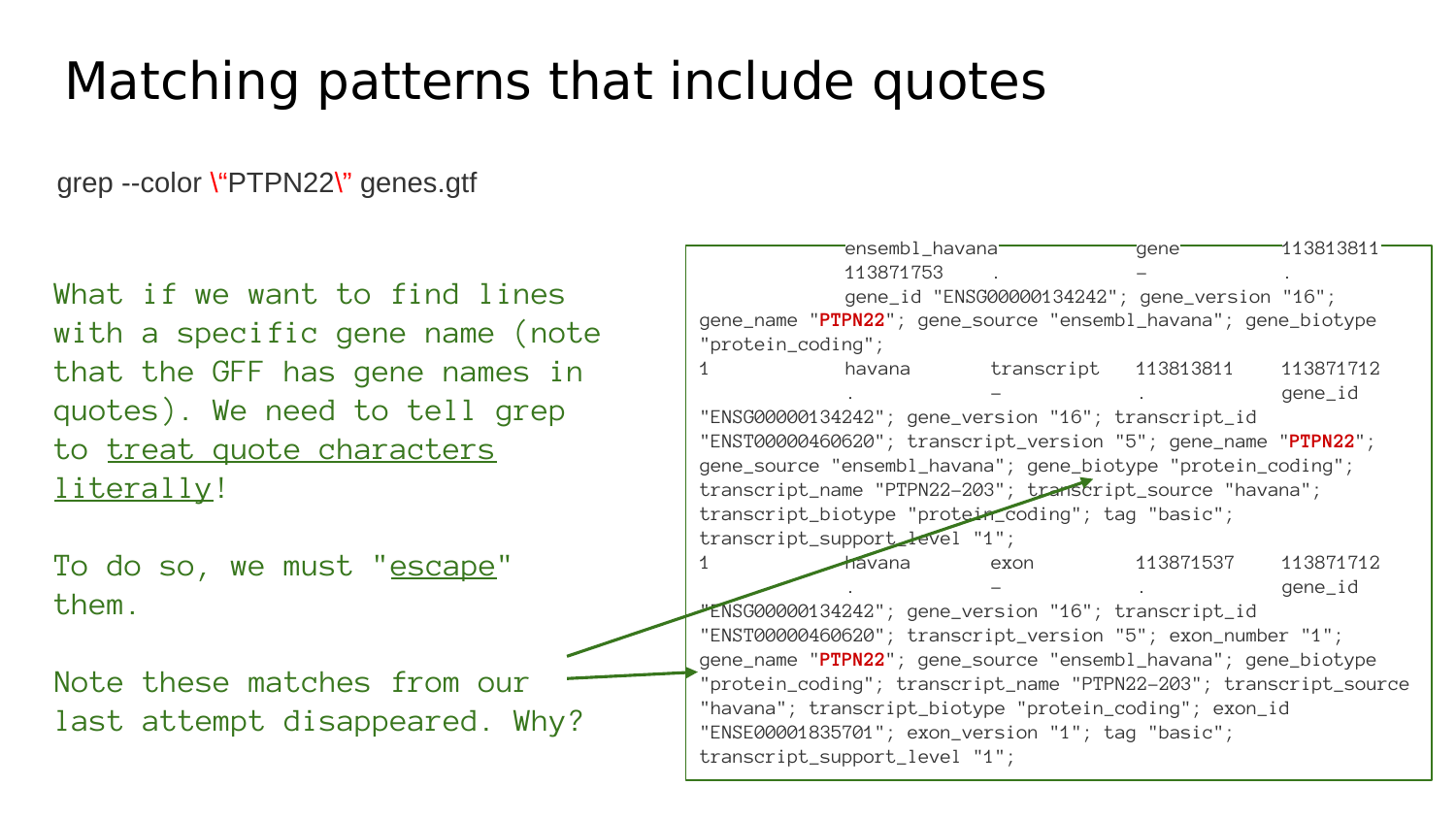

# Matching patterns that include quotes
grep --color \“PTPN22\” genes.gtf
	ensembl_havana	gene	113813811	113871753	.	-	.	gene_id "ENSG00000134242"; gene_version "16"; gene_name "PTPN22"; gene_source "ensembl_havana"; gene_biotype "protein_coding";
1	havana	transcript	113813811	113871712	.	-	.	gene_id "ENSG00000134242"; gene_version "16"; transcript_id "ENST00000460620"; transcript_version "5"; gene_name "PTPN22"; gene_source "ensembl_havana"; gene_biotype "protein_coding"; transcript_name "PTPN22-203"; transcript_source "havana"; transcript_biotype "protein_coding"; tag "basic"; transcript_support_level "1";
1	havana	exon	113871537	113871712	.	-	.	gene_id "ENSG00000134242"; gene_version "16"; transcript_id "ENST00000460620"; transcript_version "5"; exon_number "1"; gene_name "PTPN22"; gene_source "ensembl_havana"; gene_biotype "protein_coding"; transcript_name "PTPN22-203"; transcript_source "havana"; transcript_biotype "protein_coding"; exon_id "ENSE00001835701"; exon_version "1"; tag "basic"; transcript_support_level "1";

What if we want to find lines with a specific gene name (note that the GFF has gene names in quotes). We need to tell grep to treat quote characters literally!

To do so, we must "escape" them.

Note these matches from our last attempt disappeared. Why?